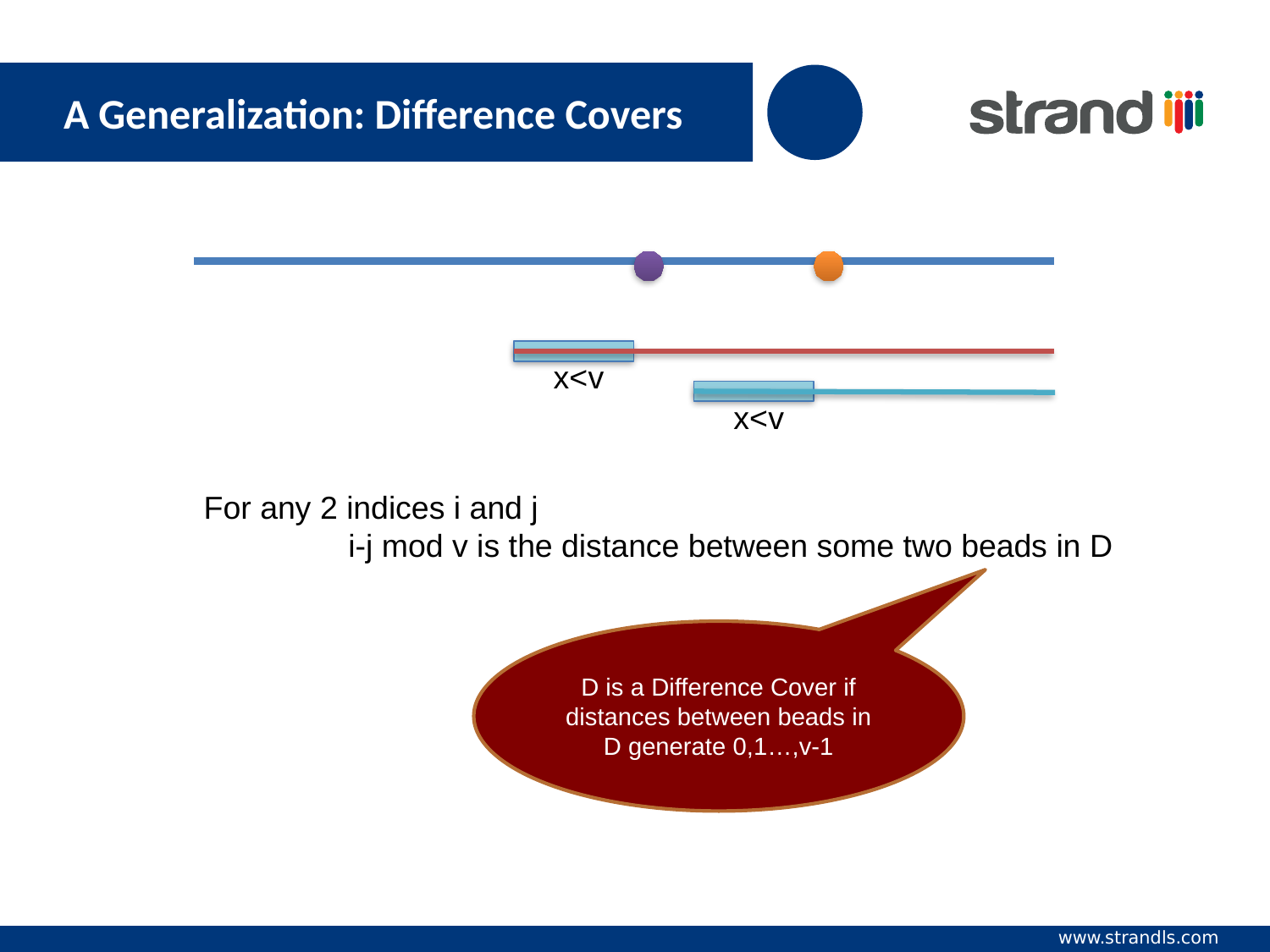

A Generalization: Difference Covers

x<v

x<v
For any 2 indices i and j
	  i-j mod v is the distance between some two beads in D
D is a Difference Cover if distances between beads in D generate 0,1…,v-1